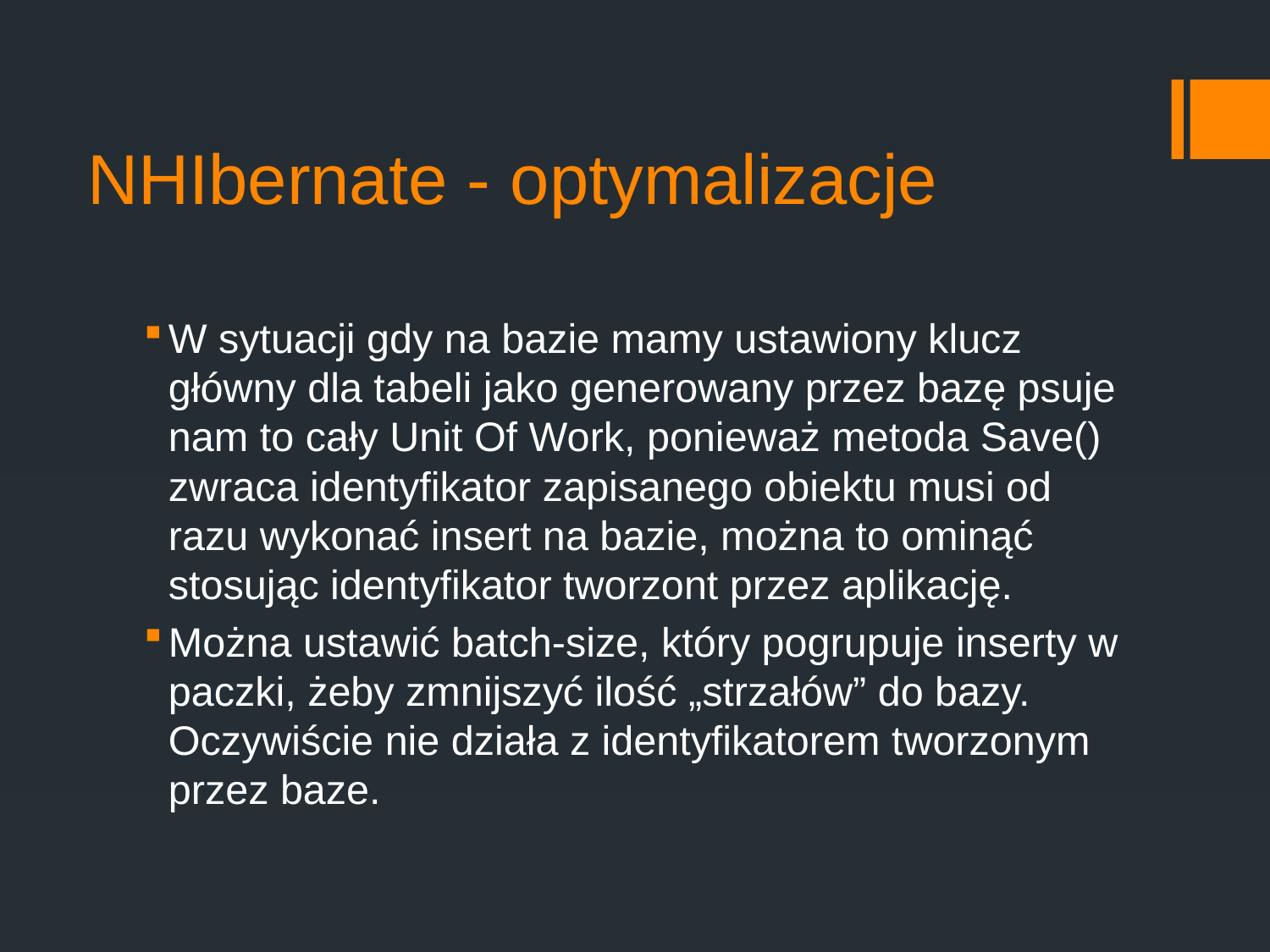

# NHIbernate - optymalizacje
W sytuacji gdy na bazie mamy ustawiony klucz główny dla tabeli jako generowany przez bazę psuje nam to cały Unit Of Work, ponieważ metoda Save() zwraca identyfikator zapisanego obiektu musi od razu wykonać insert na bazie, można to ominąć stosując identyfikator tworzont przez aplikację.
Można ustawić batch-size, który pogrupuje inserty w paczki, żeby zmnijszyć ilość „strzałów” do bazy. Oczywiście nie działa z identyfikatorem tworzonym przez baze.